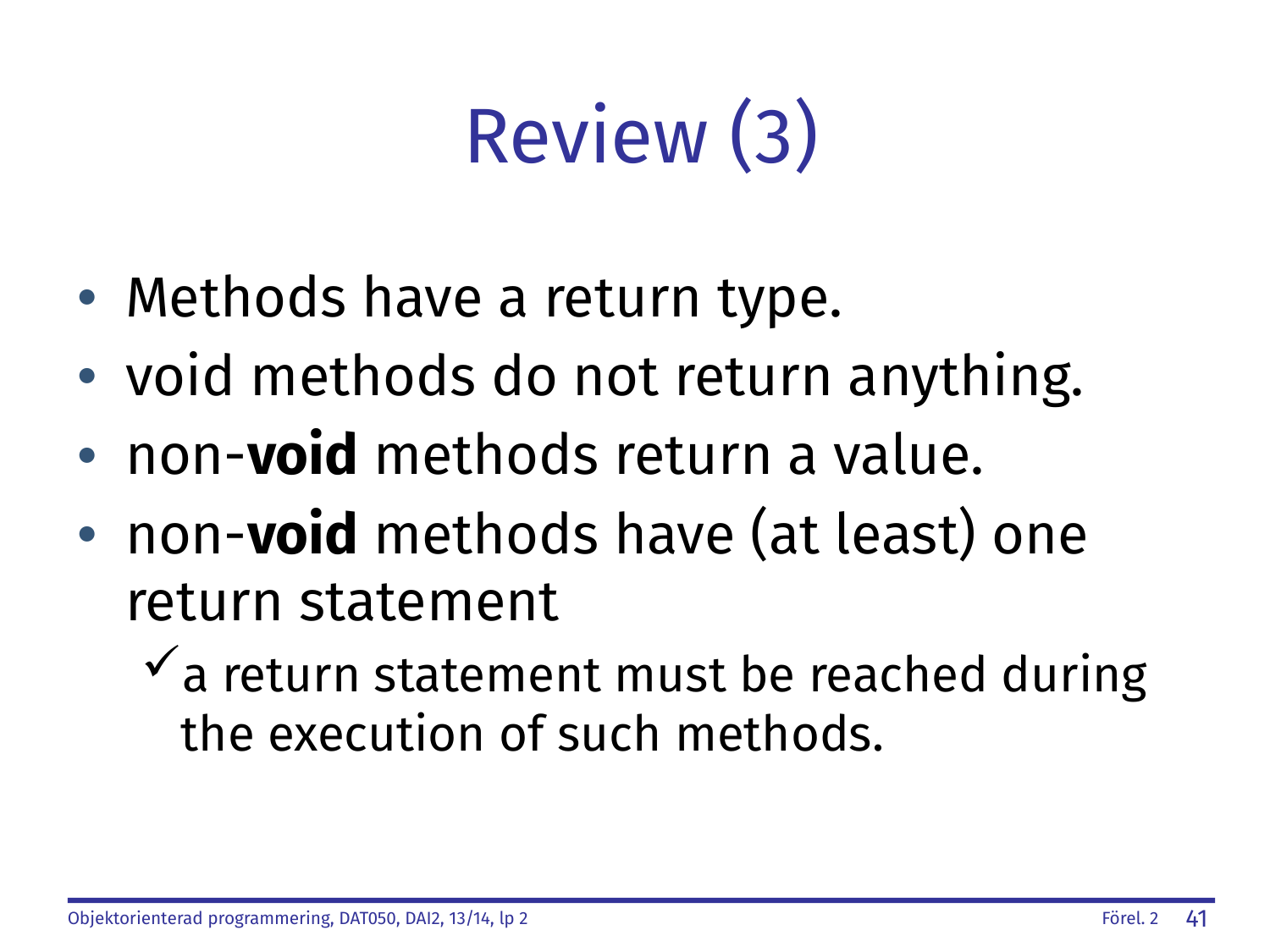

# Review (3)
Methods have a return type.
void methods do not return anything.
non-void methods return a value.
non-void methods have (at least) one return statement
a return statement must be reached during the execution of such methods.
Objektorienterad programmering, DAT050, DAI2, 13/14, lp 2